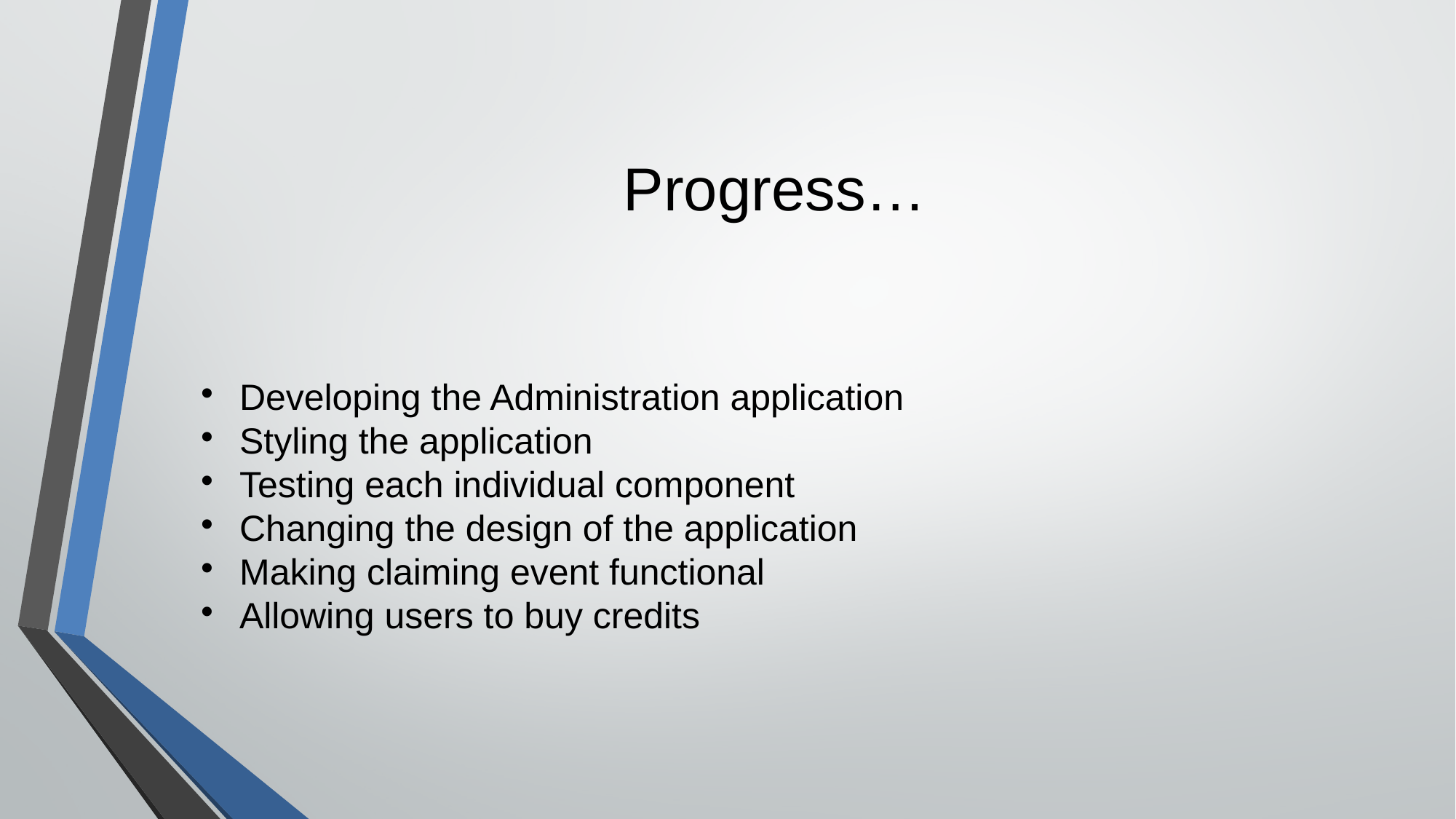

Progress…
Developing the Administration application
Styling the application
Testing each individual component
Changing the design of the application
Making claiming event functional
Allowing users to buy credits